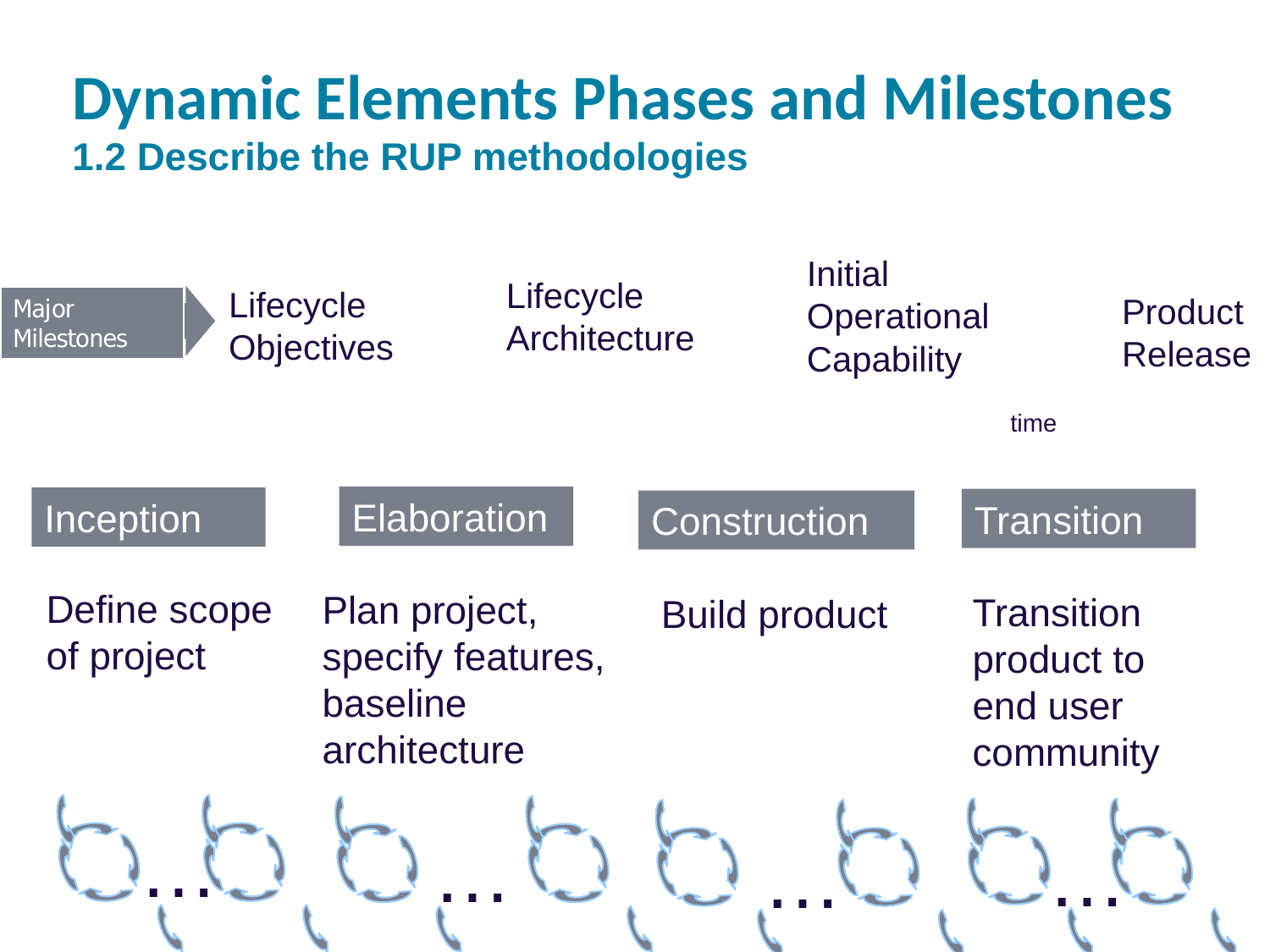

# Dynamic Elements Phases and Milestones 1.2 Describe the RUP methodologies
Initial Operational Capability
Construction
Build product

…
Lifecycle Architecture
Elaboration
Plan project, specify features, baseline architecture

…
Lifecycle Objectives
Inception
Define scope of project

…
Major Milestones

Product Release
Transition
Transition product to end user community

…
time